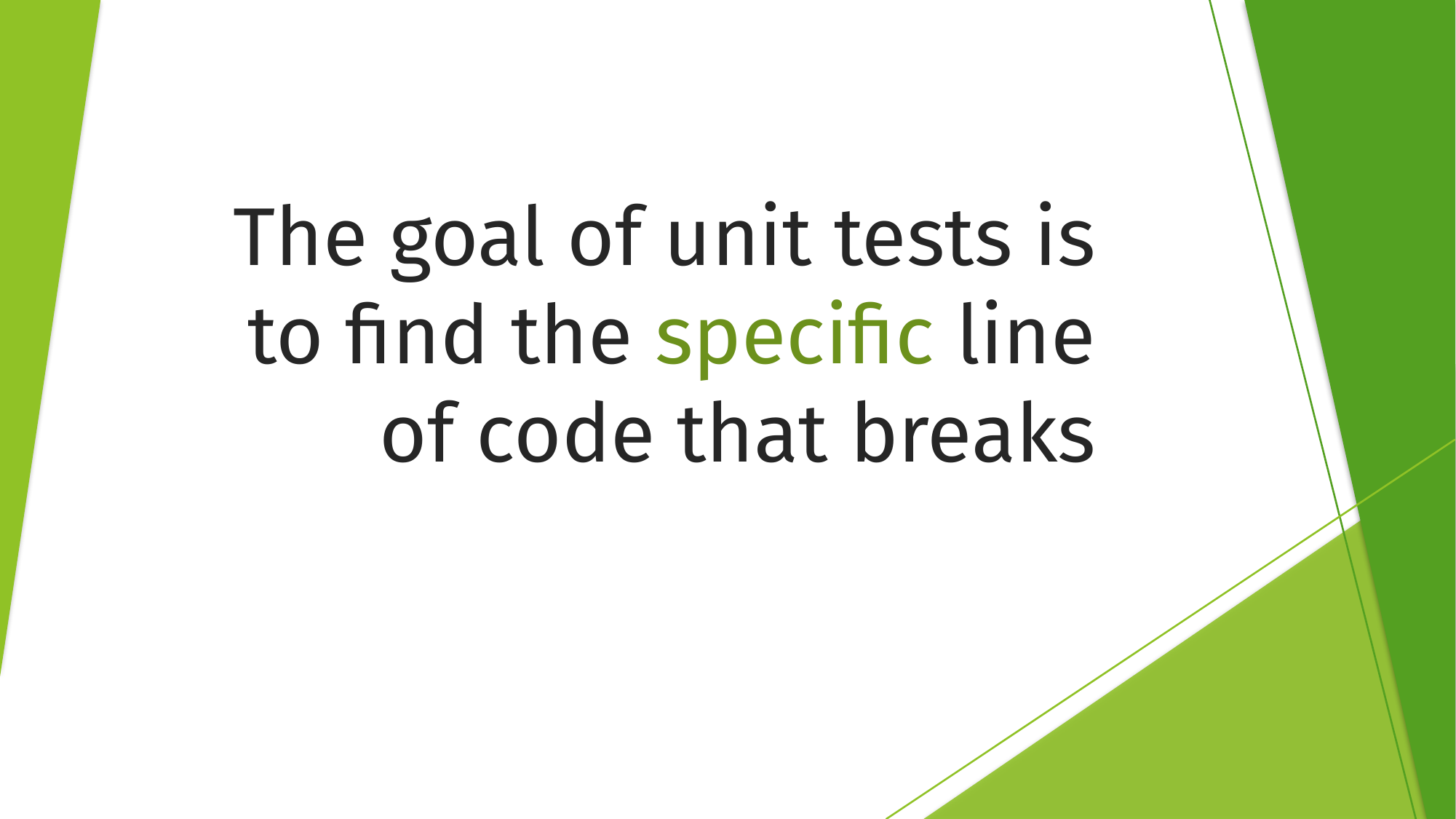

# The goal of unit tests is to find the specific line of code that breaks